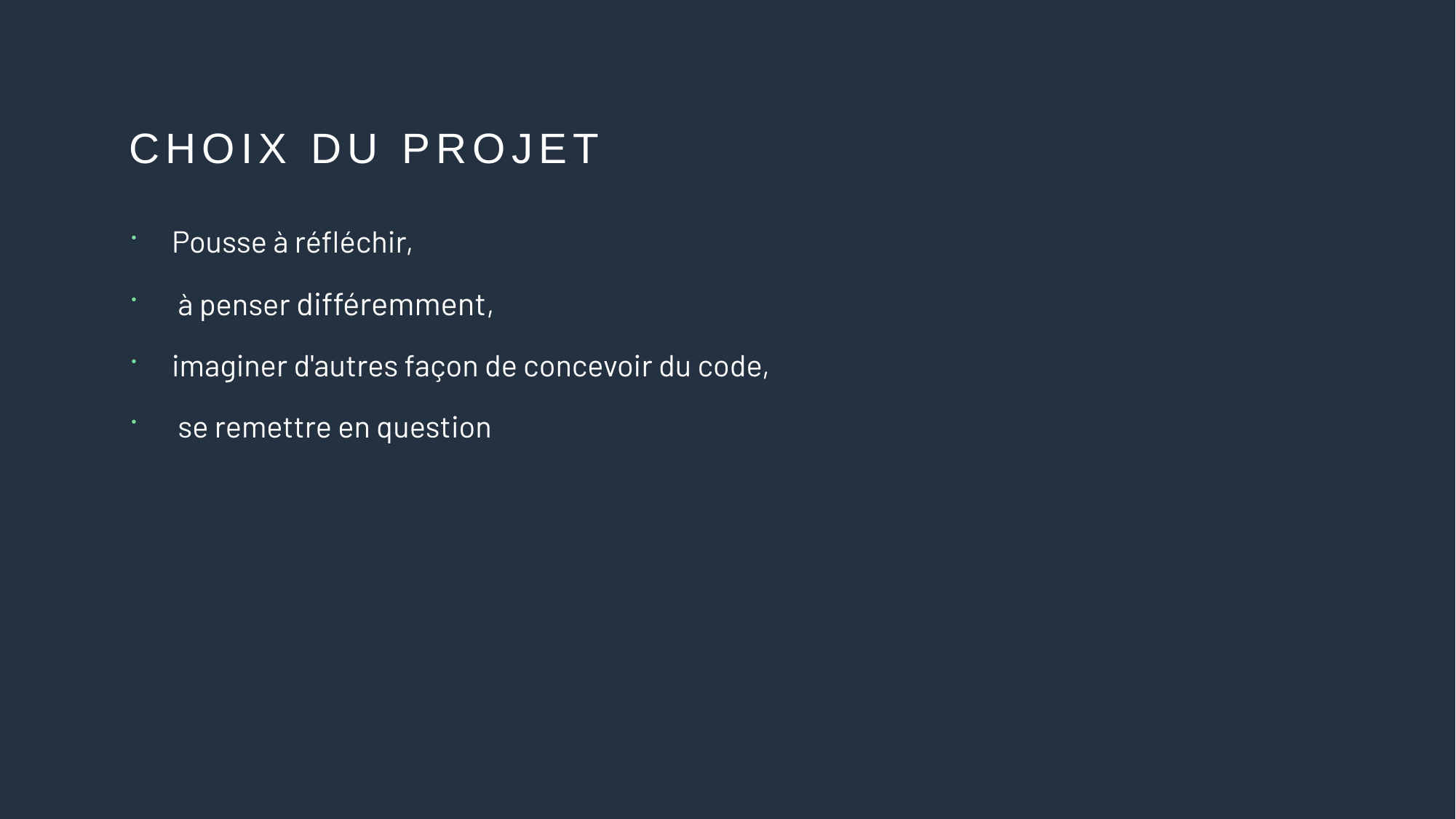

# Choix du Projet
Pousse à réfléchir,
 à penser différemment,
imaginer d'autres façon de concevoir du code,
 se remettre en question